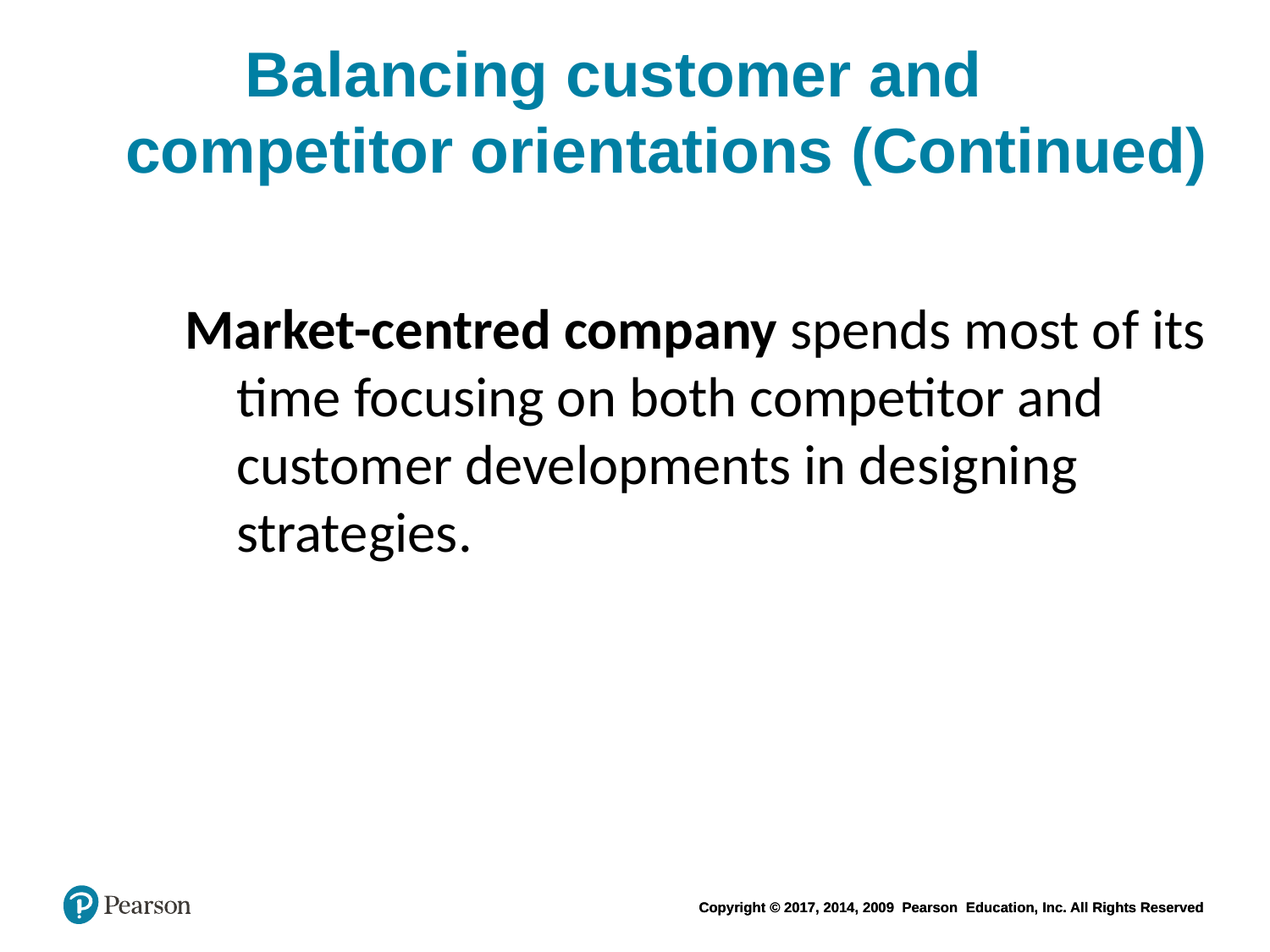

# Balancing customer and       competitor orientations (Continued)
Market-centred company spends most of its time focusing on both competitor and customer developments in designing strategies.